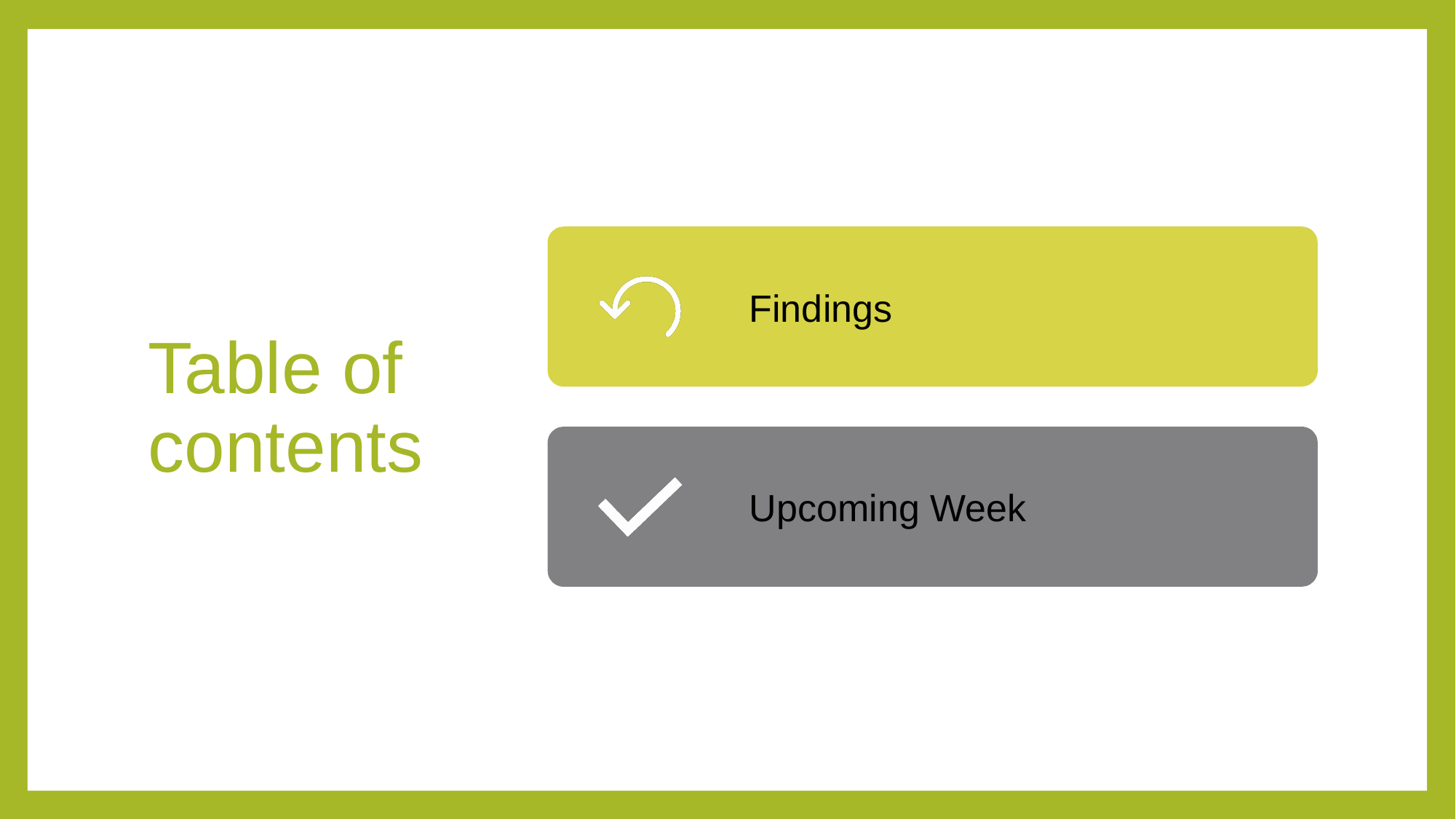

# Table of contents
Findings
Upcoming Week